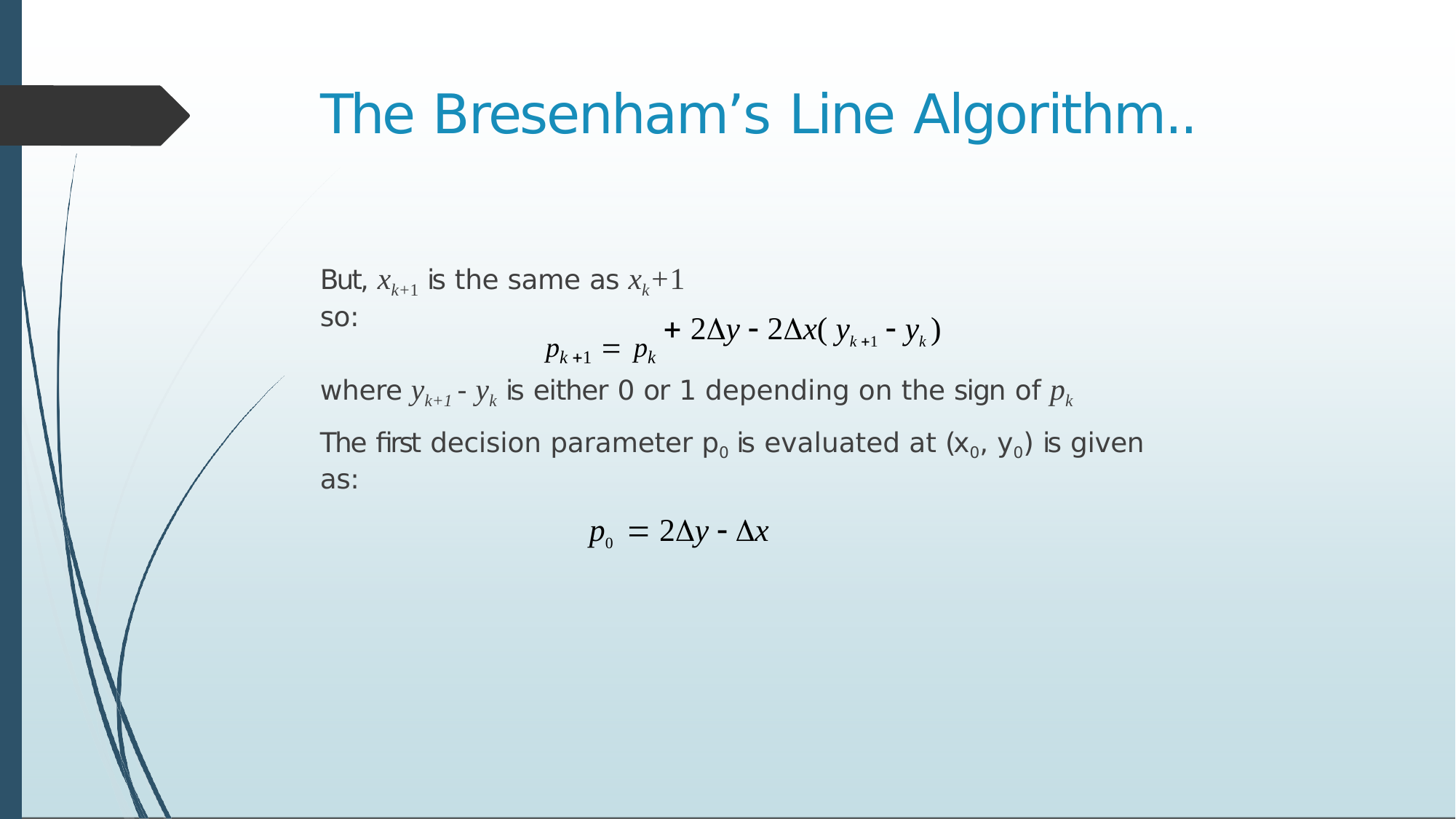

# The Bresenham’s Line Algorithm..
But, xk+1 is the same as xk+1 so:
+ 2Δy − 2Δx( yk +1 − yk )
pk +1 = pk
where yk+1 - yk is either 0 or 1 depending on the sign of pk
The first decision parameter p0 is evaluated at (x0, y0) is given as:
p0 = 2Δy − Δx